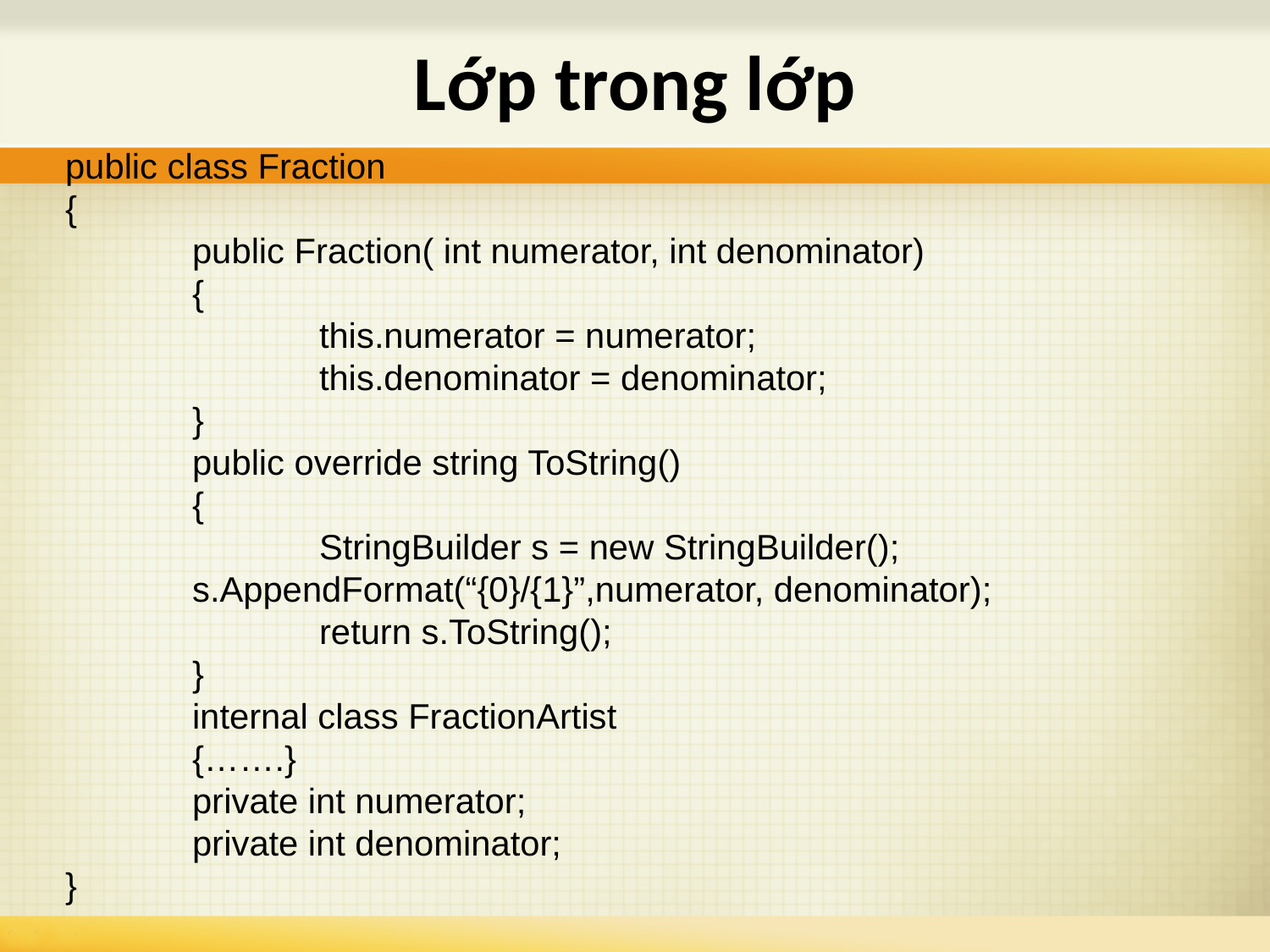

# Lớp trong lớp
public class Fraction
{
	public Fraction( int numerator, int denominator)
	{
		this.numerator = numerator;
		this.denominator = denominator;
	}
	public override string ToString()
	{
		StringBuilder s = new StringBuilder();
	s.AppendFormat(“{0}/{1}”,numerator, denominator);
		return s.ToString();
	}
	internal class FractionArtist
	{…….}
	private int numerator;
	private int denominator;
}